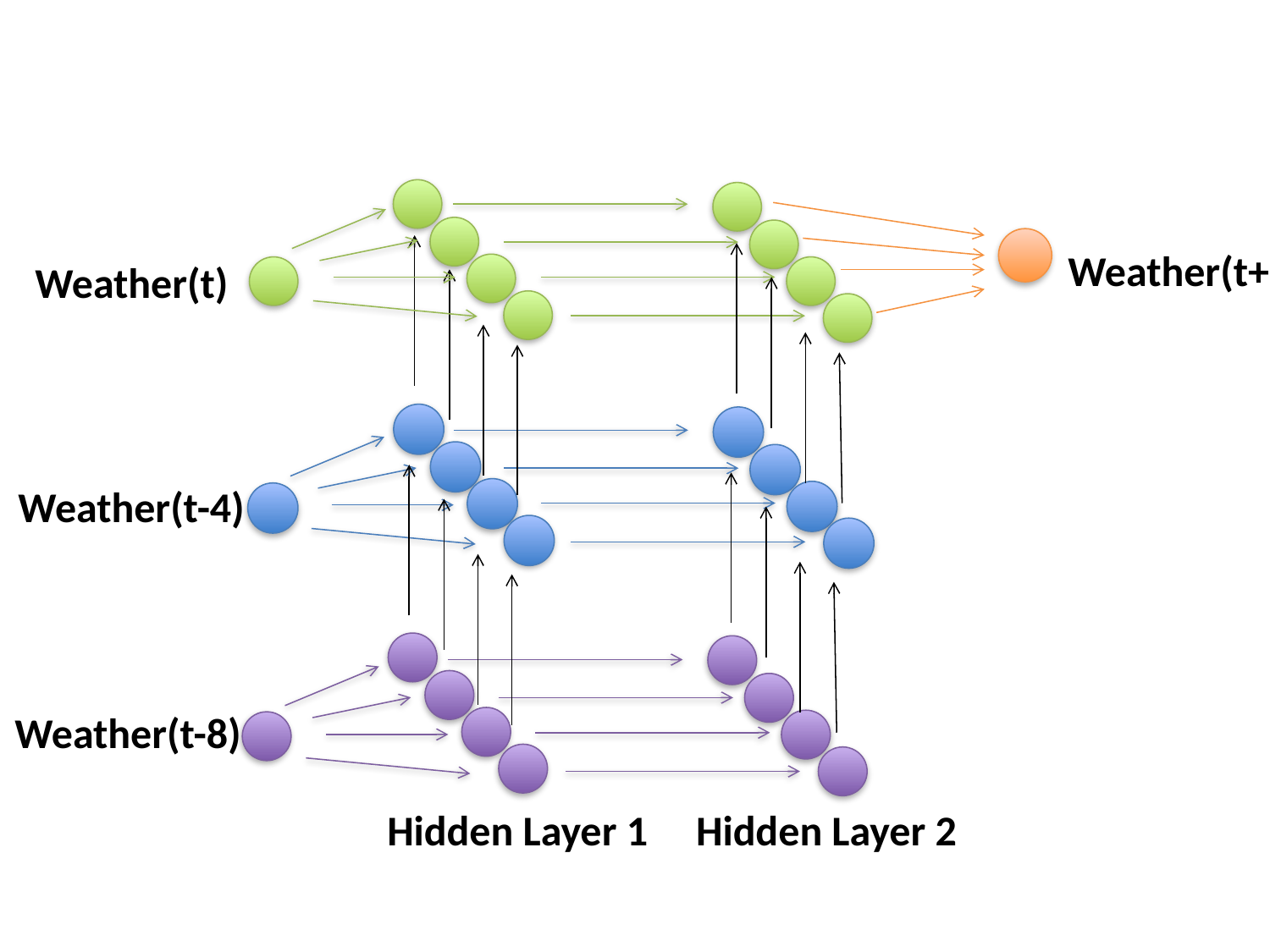

Weather(t+1)
Weather(t)

Weather(t-4)

Hidden Layer 1
Hidden Layer 2
Weather(t-8)